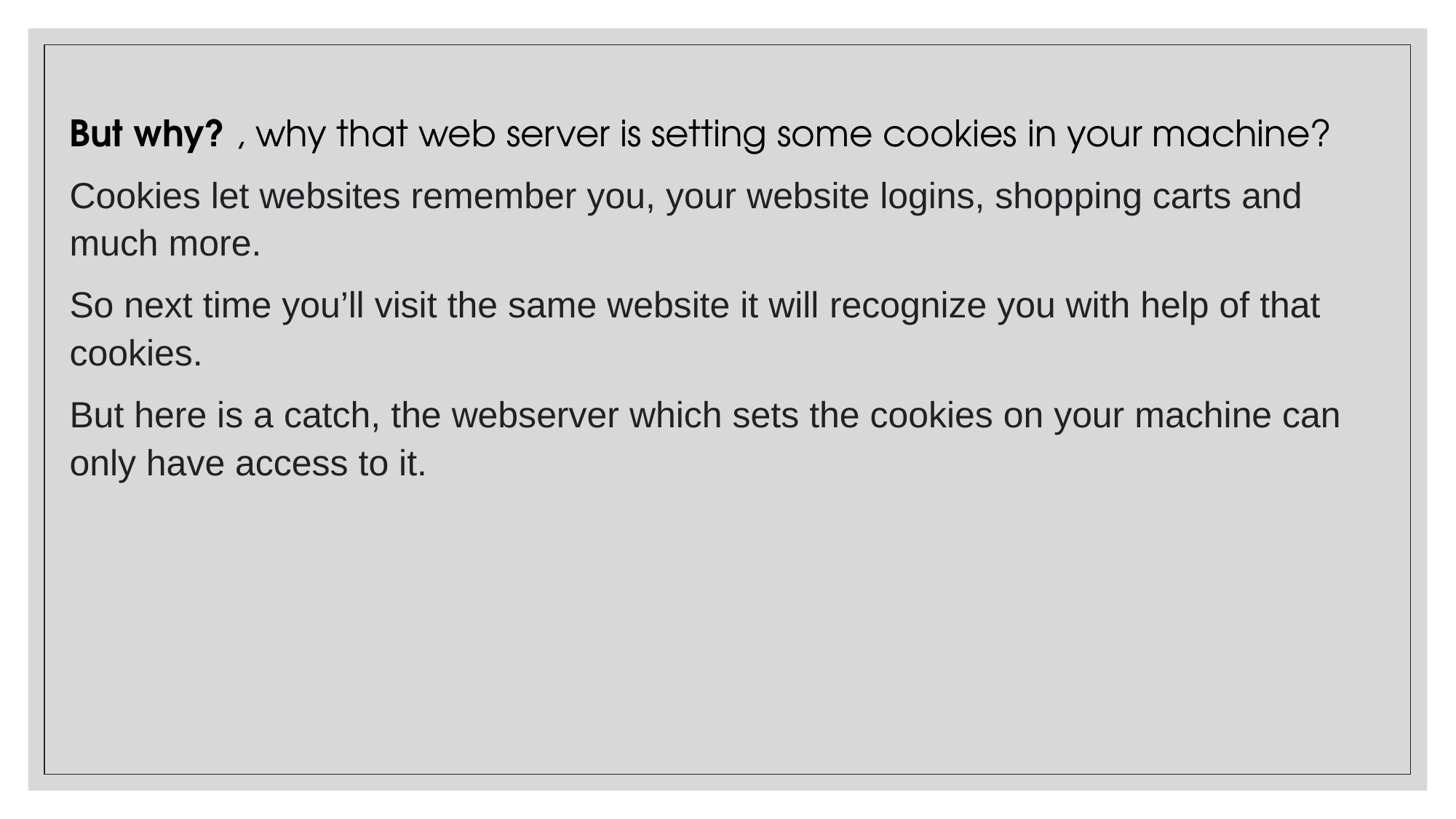

But why? , why that web server is setting some cookies in your machine?
Cookies let websites remember you, your website logins, shopping carts and much more.
So next time you’ll visit the same website it will recognize you with help of that cookies.
But here is a catch, the webserver which sets the cookies on your machine can only have access to it.